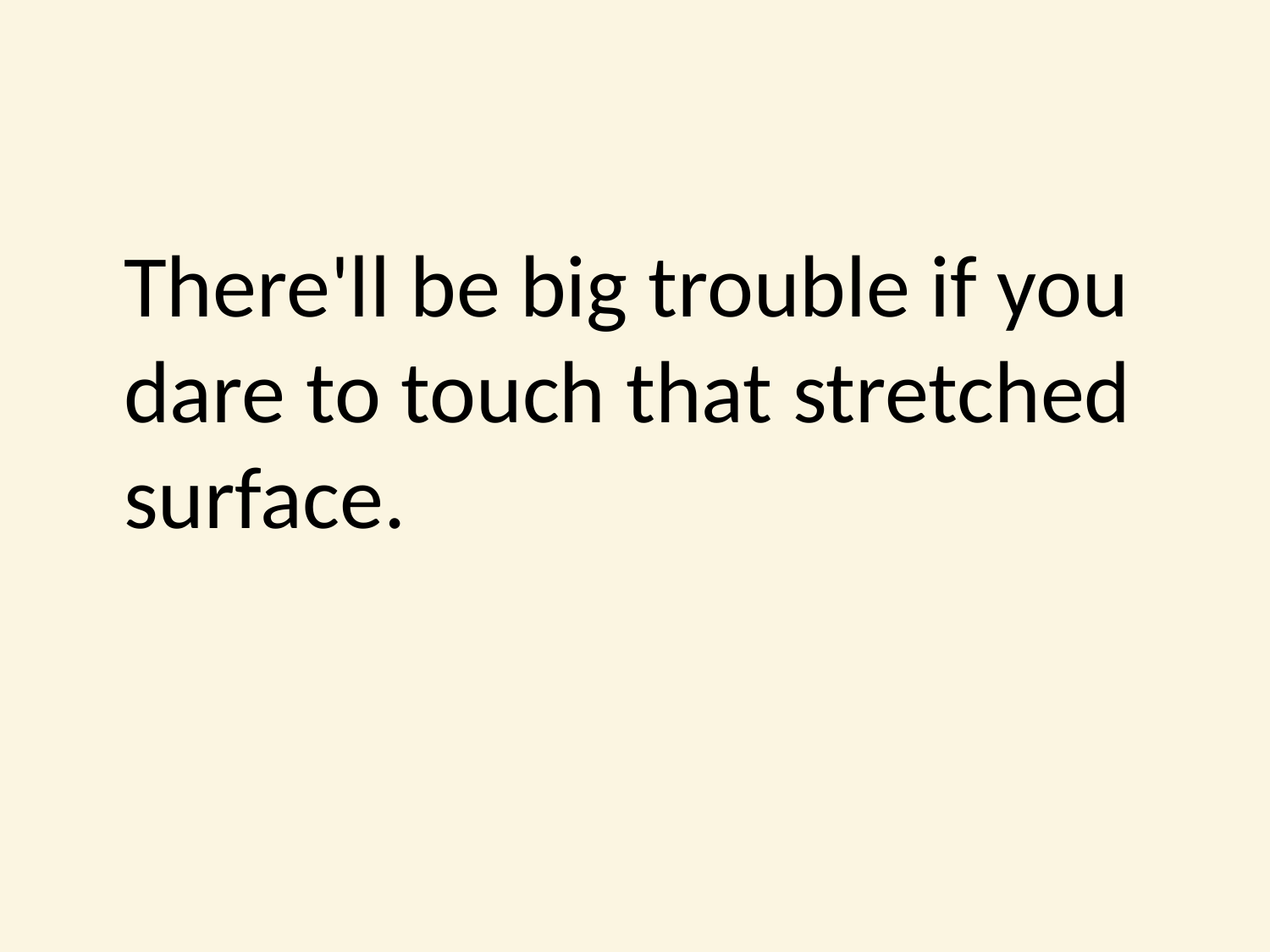

#
	There'll be big trouble if you dare to touch that stretched surface.